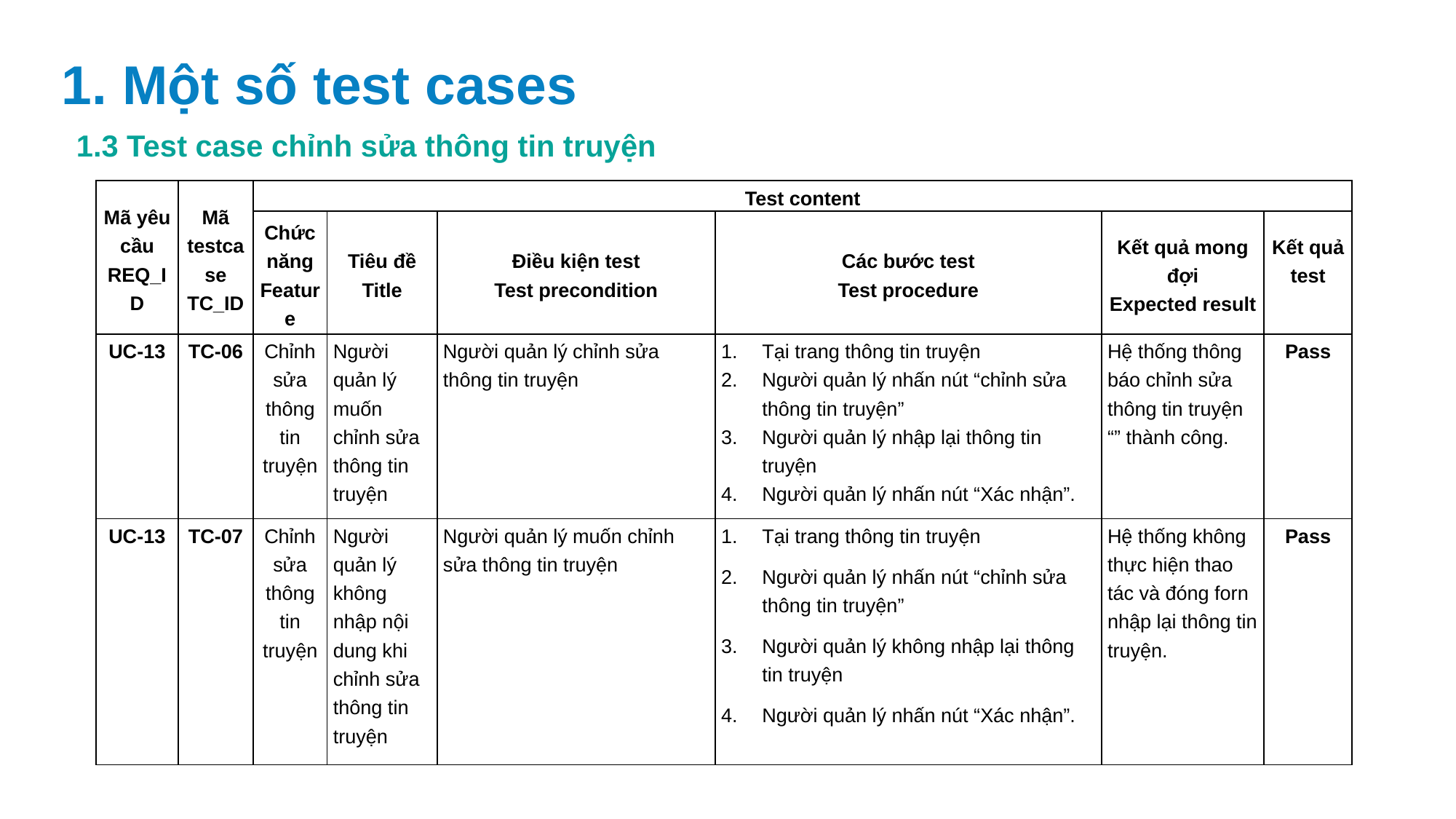

1. Một số test cases
1.3 Test case chỉnh sửa thông tin truyện
| Mã yêu cầu REQ\_ID | Mã testcase TC\_ID | Test content |  |  |  |  |  |
| --- | --- | --- | --- | --- | --- | --- | --- |
|  |  | Chức năng Feature | Tiêu đề Title | Điều kiện test Test precondition | Các bước test Test procedure | Kết quả mong đợi Expected result | Kết quả test |
| UC-13 | TC­-06 | Chỉnh sửa thông tin truyện | Người quản lý muốn chỉnh sửa thông tin truyện | Người quản lý chỉnh sửa thông tin truyện | Tại trang thông tin truyện Người quản lý nhấn nút “chỉnh sửa thông tin truyện” Người quản lý nhập lại thông tin truyện Người quản lý nhấn nút “Xác nhận”. | Hệ thống thông báo chỉnh sửa thông tin truyện “” thành công. | Pass |
| UC-13 | TC-07 | Chỉnh sửa thông tin truyện | Người quản lý không nhập nội dung khi chỉnh sửa thông tin truyện | Người quản lý muốn chỉnh sửa thông tin truyện | Tại trang thông tin truyện Người quản lý nhấn nút “chỉnh sửa thông tin truyện” Người quản lý không nhập lại thông tin truyện Người quản lý nhấn nút “Xác nhận”. | Hệ thống không thực hiện thao tác và đóng forn nhập lại thông tin truyện. | Pass |